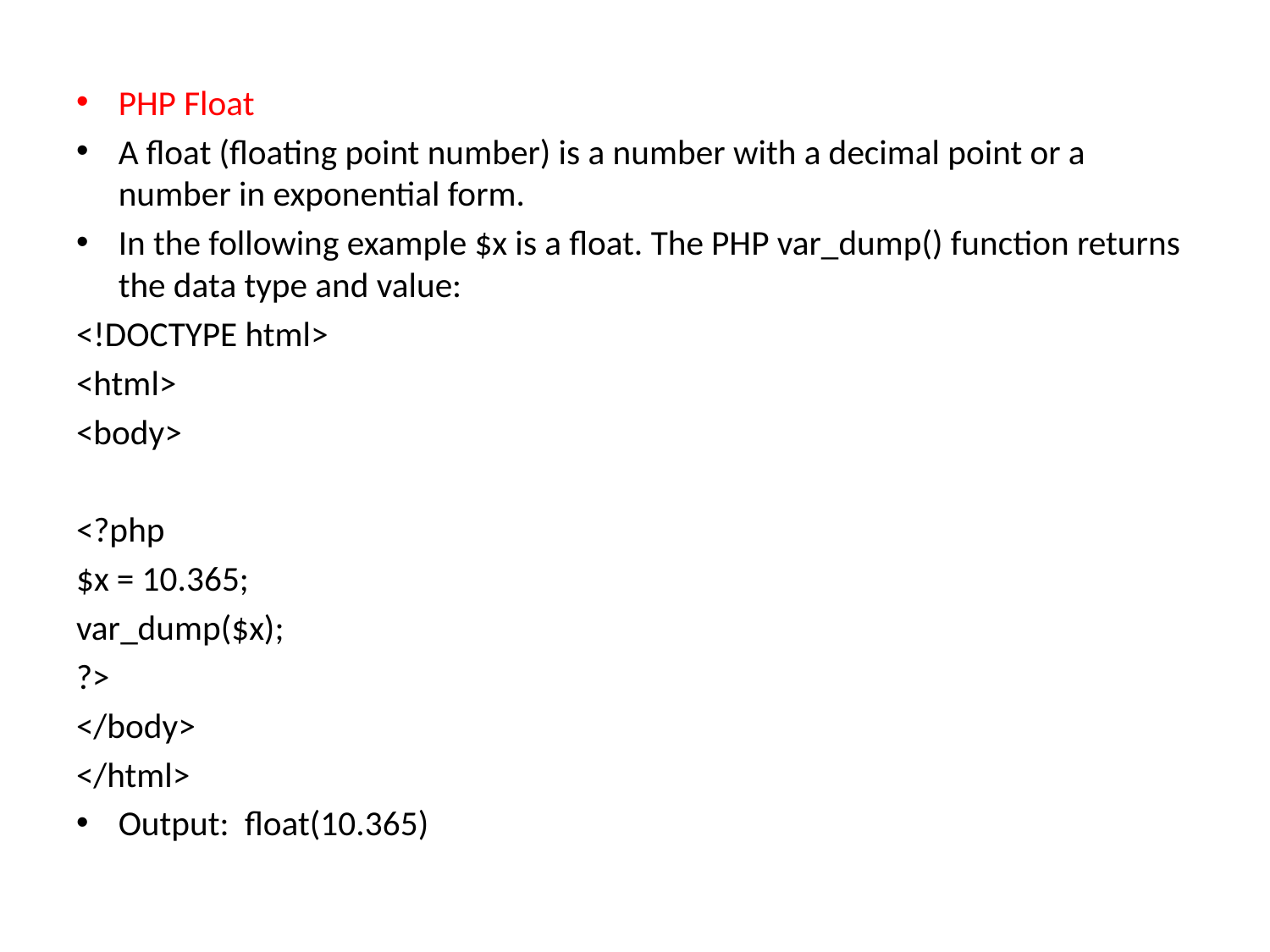

PHP Float
A float (floating point number) is a number with a decimal point or a number in exponential form.
In the following example $x is a float. The PHP var_dump() function returns the data type and value:
<!DOCTYPE html>
<html>
<body>

<?php
$x = 10.365;
var_dump($x);
?>
</body>
</html>
Output:  float(10.365)